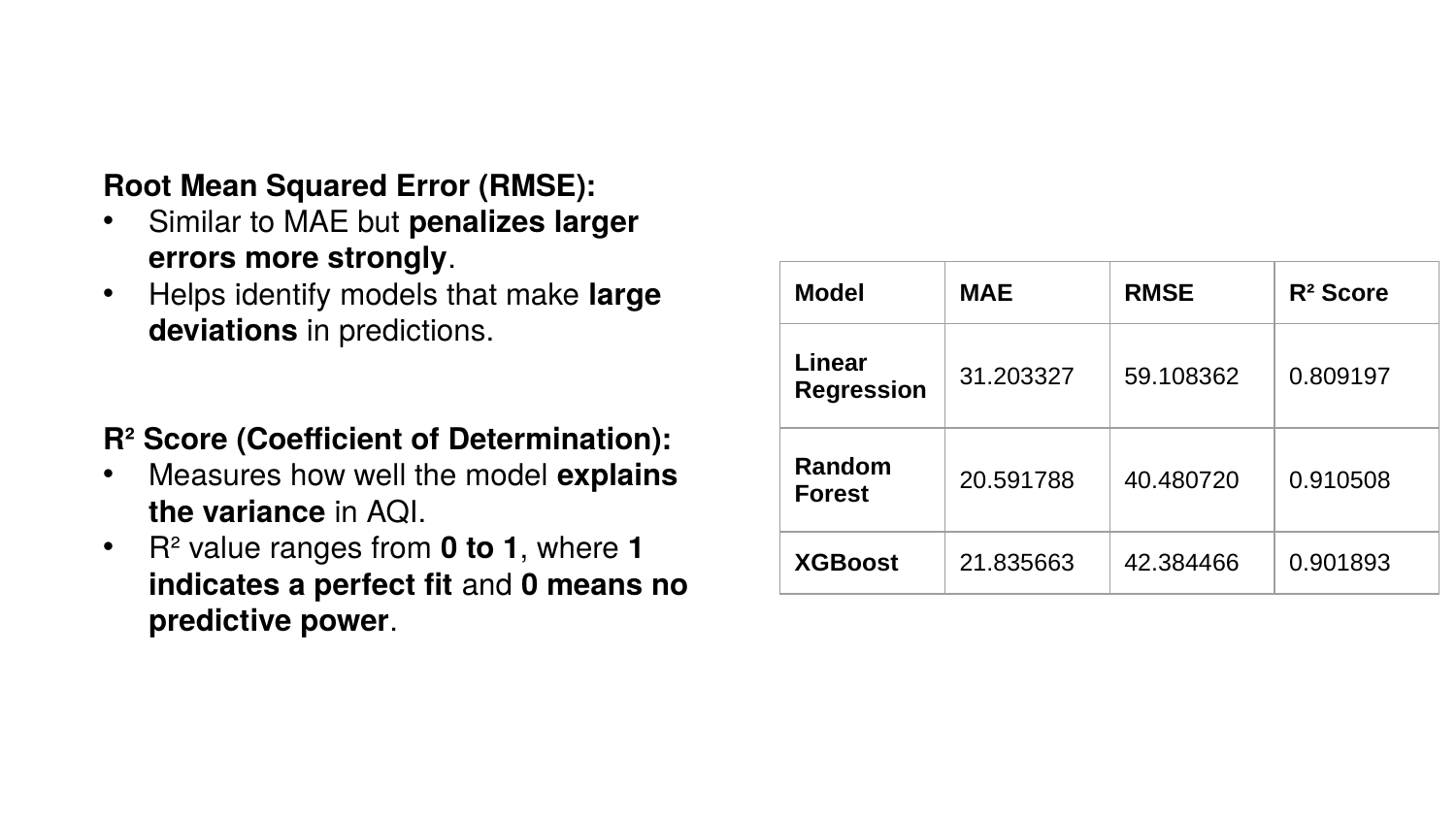

Root Mean Squared Error (RMSE):
Similar to MAE but penalizes larger errors more strongly.
Helps identify models that make large deviations in predictions.

| Model | MAE | RMSE | R² Score |
| --- | --- | --- | --- |
| Linear Regression | 31.203327 | 59.108362 | 0.809197 |
| Random Forest | 20.591788 | 40.480720 | 0.910508 |
| XGBoost | 21.835663 | 42.384466 | 0.901893 |
R² Score (Coefficient of Determination):
Measures how well the model explains the variance in AQI.
R² value ranges from 0 to 1, where 1 indicates a perfect fit and 0 means no predictive power.